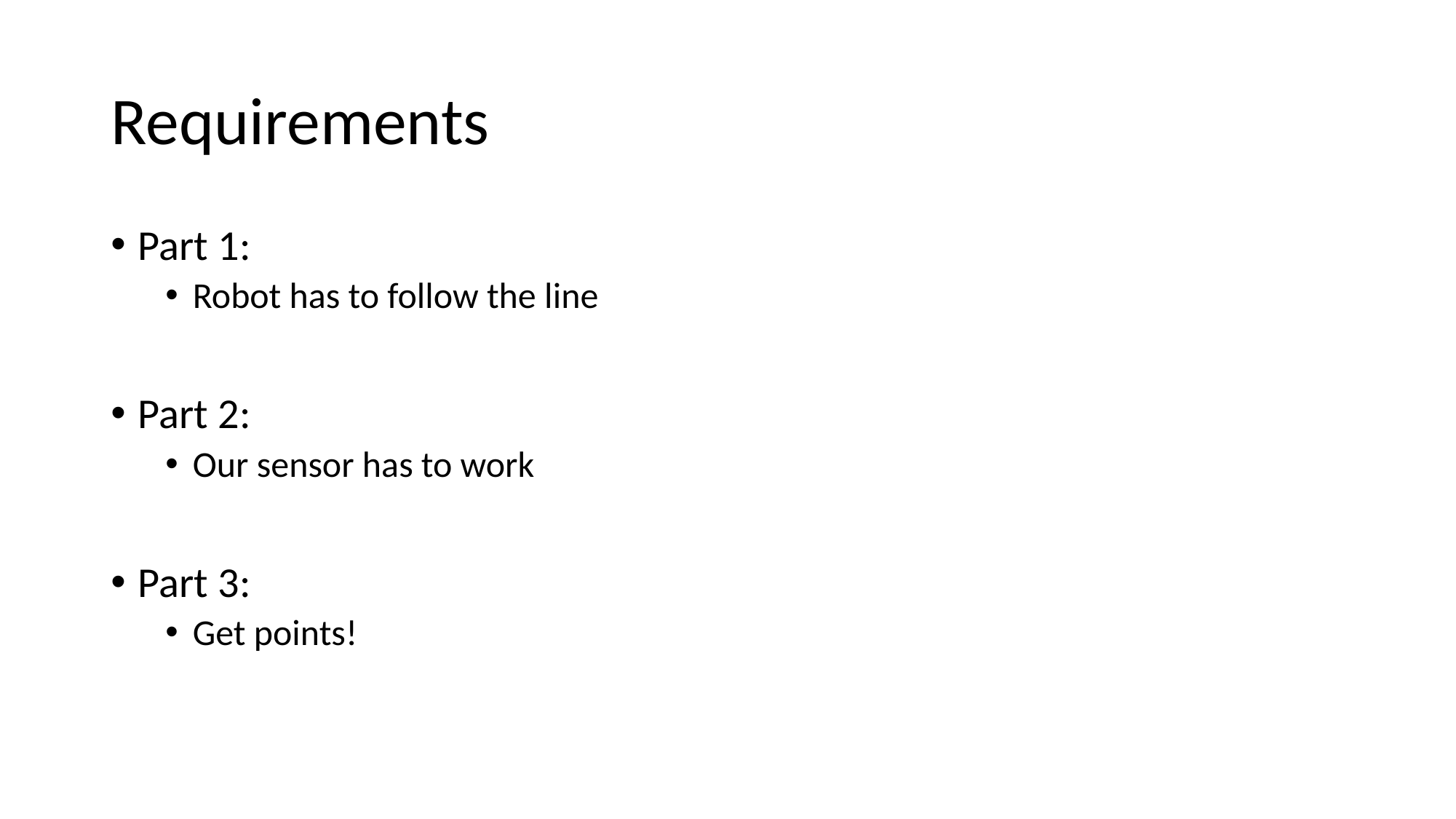

# Requirements
Part 1:
Robot has to follow the line

Part 2:
Our sensor has to work

Part 3:
Get points!